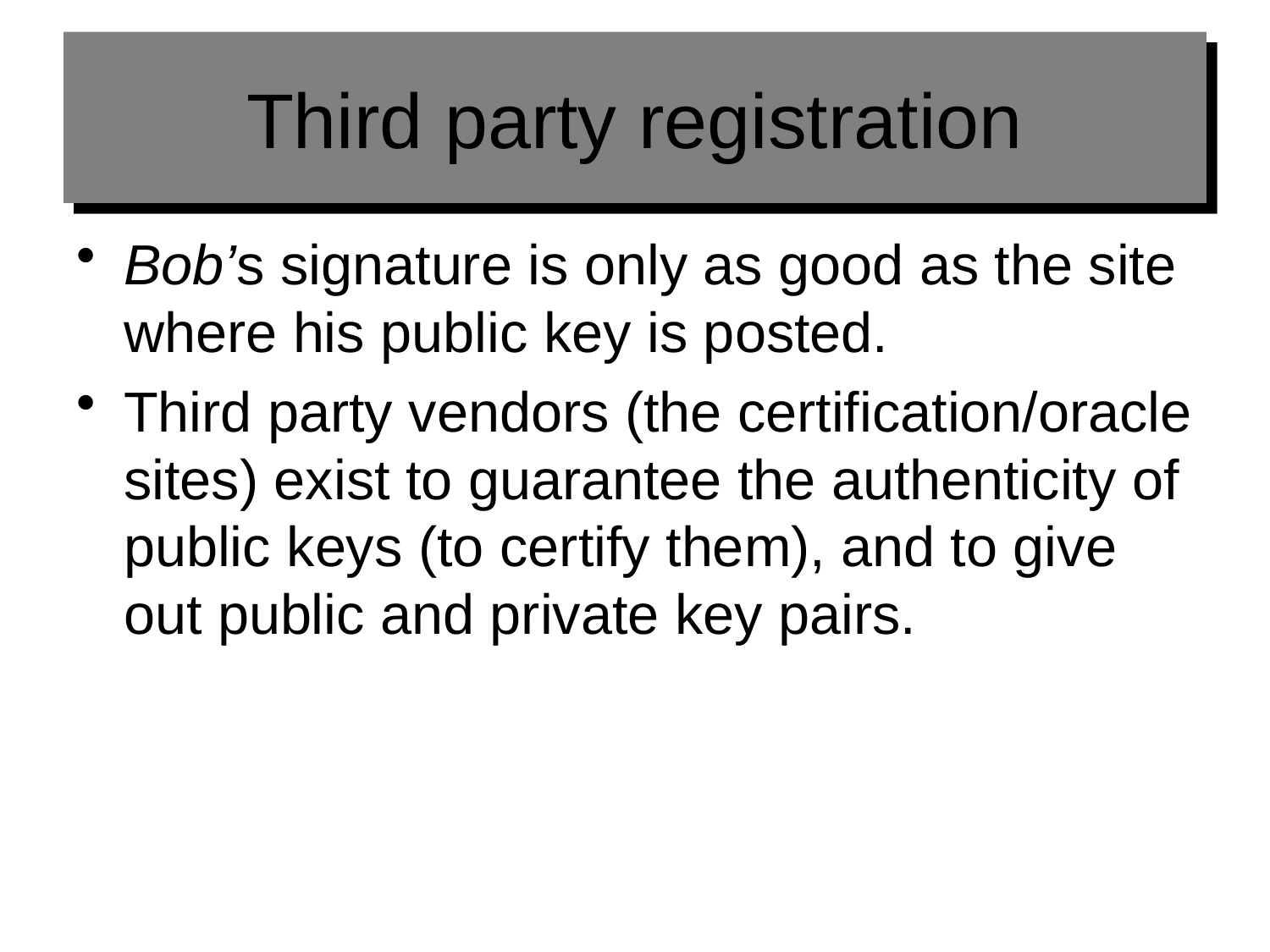

# Third party registration
Bob’s signature is only as good as the site where his public key is posted.
Third party vendors (the certification/oracle sites) exist to guarantee the authenticity of public keys (to certify them), and to give out public and private key pairs.